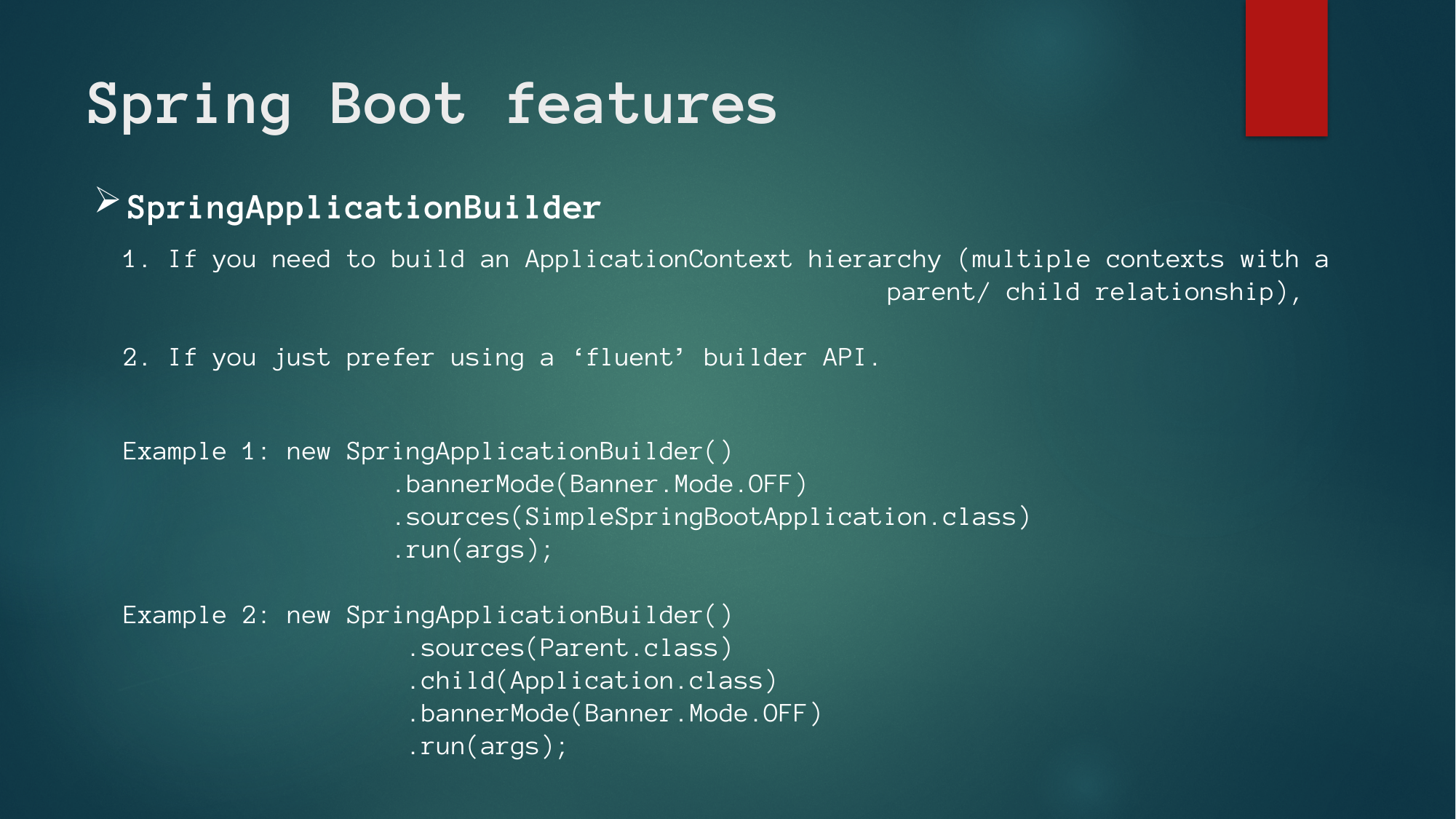

# Spring Boot features
SpringApplicationBuilder
1. If you need to build an ApplicationContext hierarchy (multiple contexts with a 							parent/ child relationship),

2. If you just prefer using a ‘fluent’ builder API.
Example 1: new SpringApplicationBuilder()
                  .bannerMode(Banner.Mode.OFF)
                  .sources(SimpleSpringBootApplication.class)
                  .run(args);

Example 2: new SpringApplicationBuilder()
        .sources(Parent.class)
        .child(Application.class)
        .bannerMode(Banner.Mode.OFF)
        .run(args);